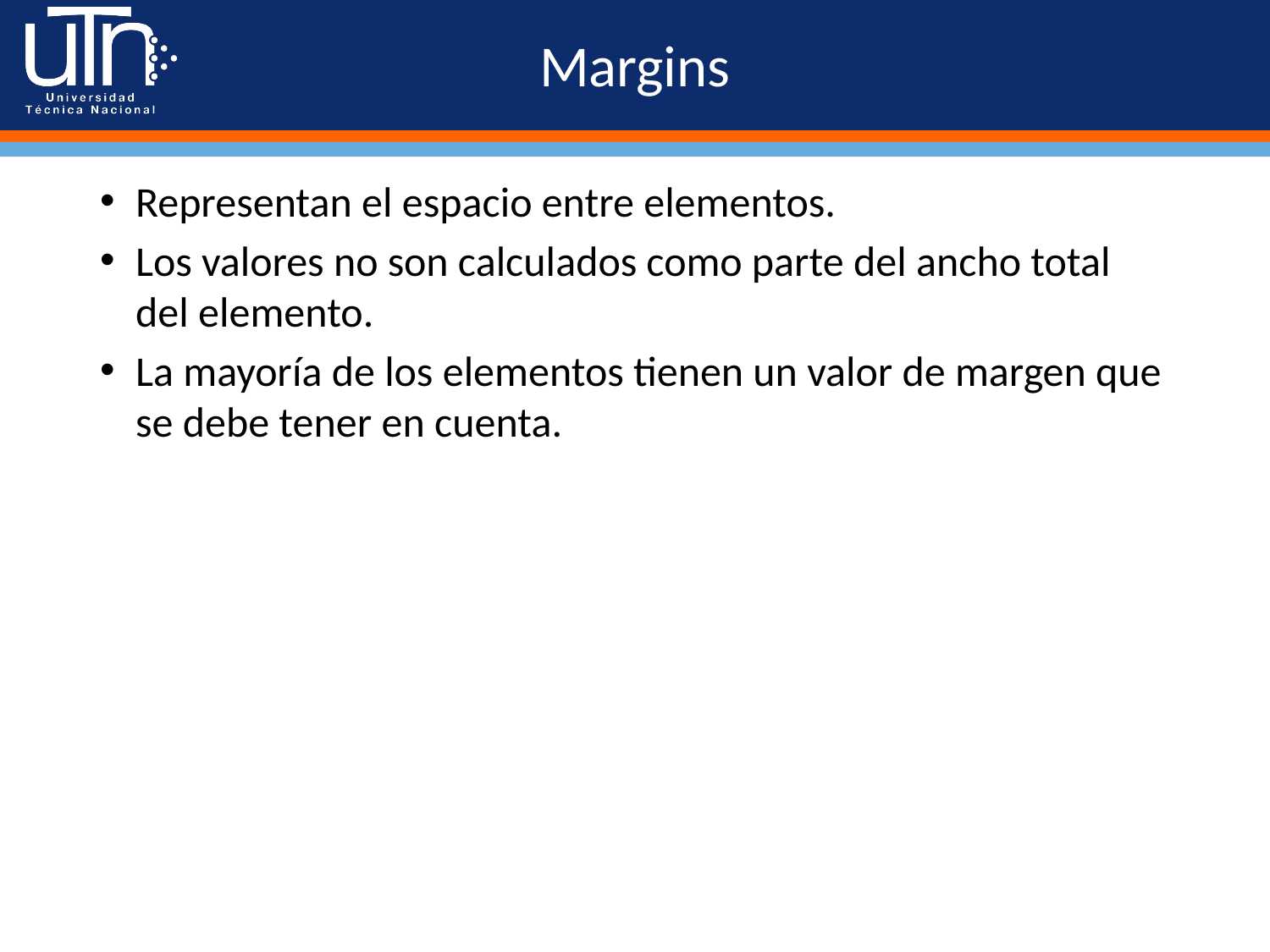

# Margins
Representan el espacio entre elementos.
Los valores no son calculados como parte del ancho total del elemento.
La mayoría de los elementos tienen un valor de margen que se debe tener en cuenta.